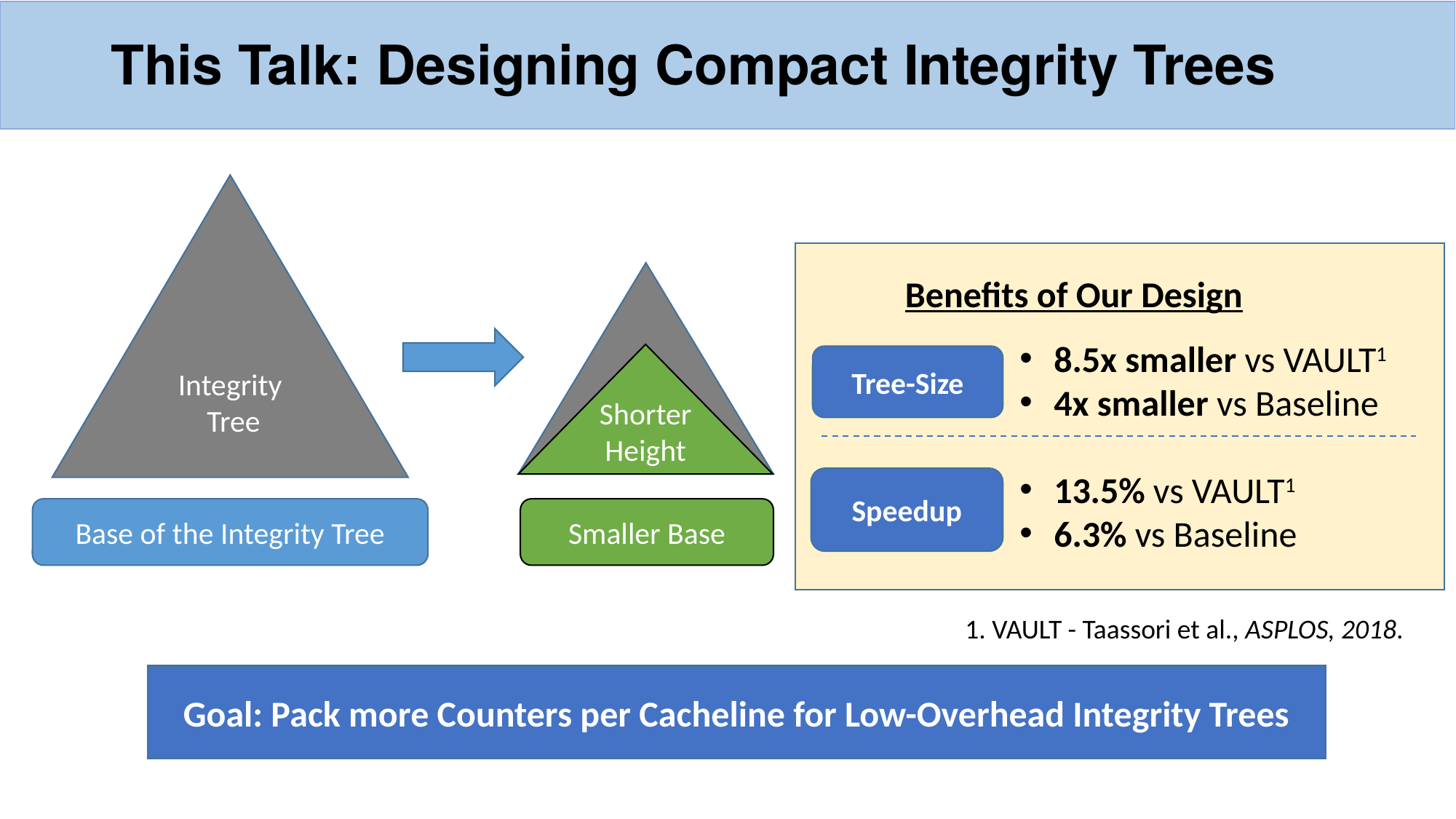

# This Talk: Designing Compact Integrity Trees
Integrity
 Tree

Integrity
 Tree
Benefits of Our Design

8.5x smaller vs VAULT1
4x smaller vs Baseline

13.5% vs VAULT1
6.3% vs Baseline

Shorter Height
Tree-Size
Speedup
Smaller Base
Base of the Integrity Tree
1. VAULT - Taassori et al., ASPLOS, 2018.
Goal: Pack more Counters per Cacheline for Low-Overhead Integrity Trees